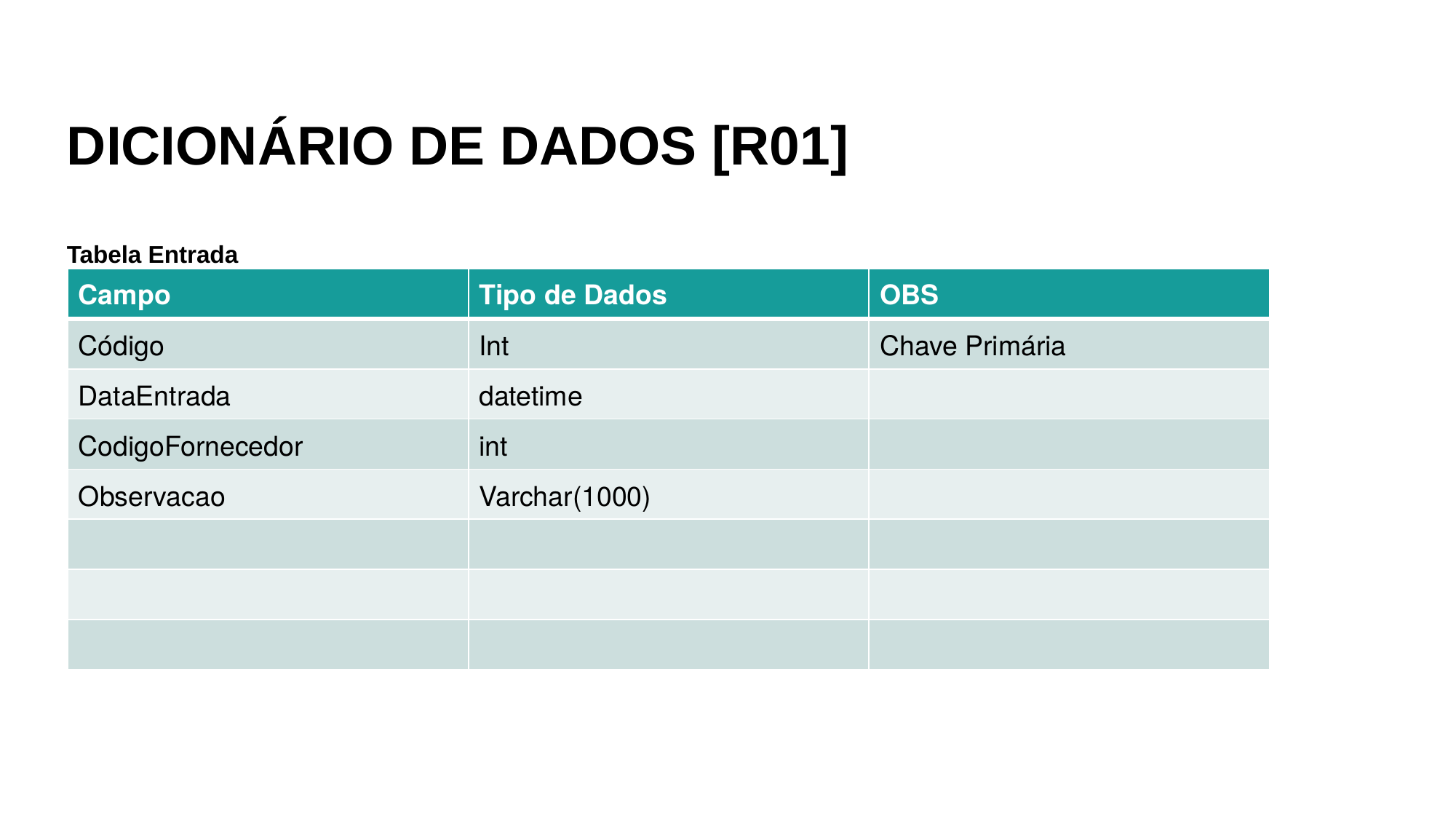

# DICIONÁRIO DE DADOS [R01]
Tabela Entrada
| Campo | Tipo de Dados | OBS |
| --- | --- | --- |
| Código | Int | Chave Primária |
| DataEntrada | datetime |  |
| CodigoFornecedor | int |  |
| Observacao | Varchar(1000) |  |
|  |  |  |
|  |  |  |
|  |  |  |